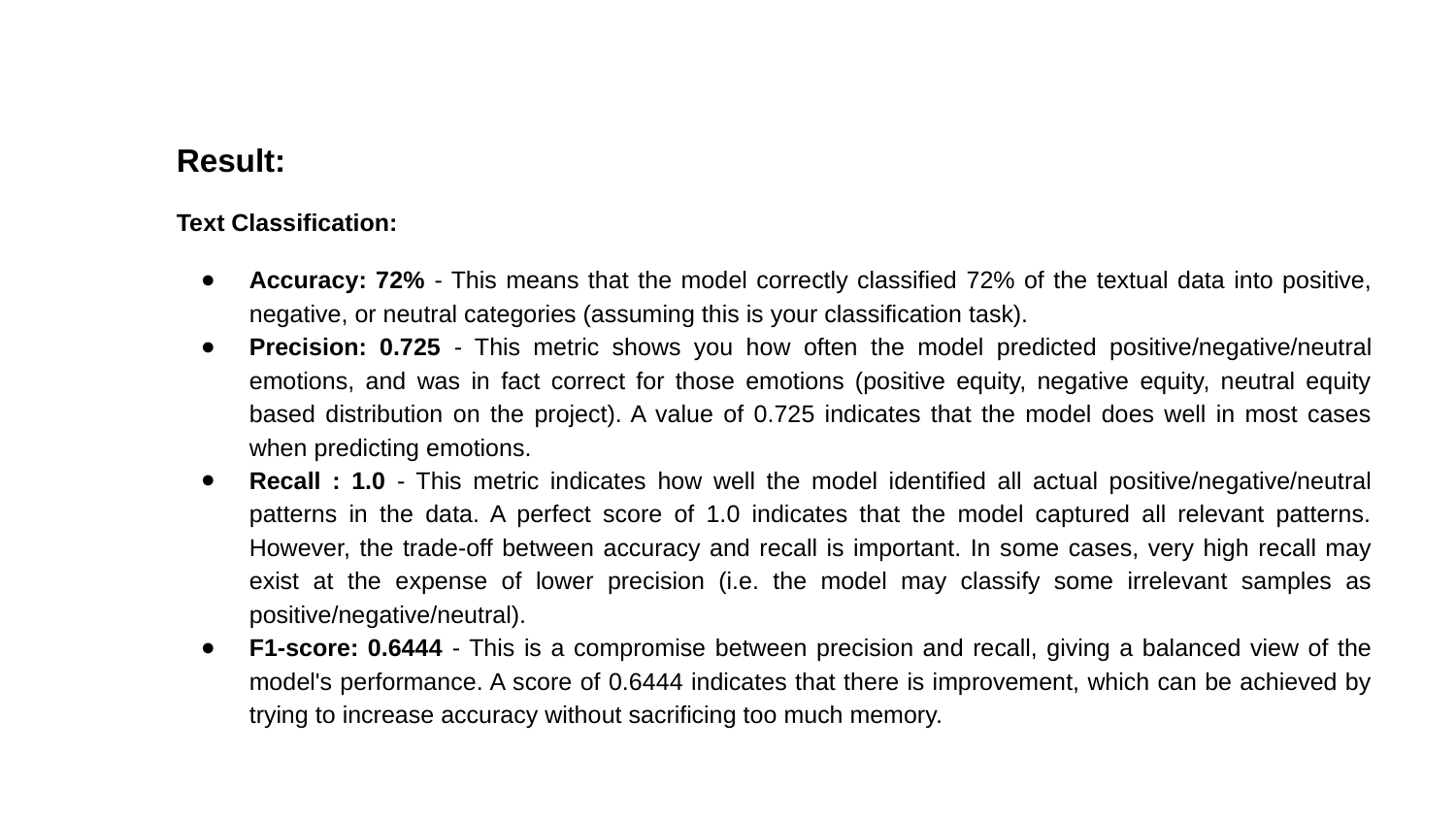

Result:
Text Classification:
Accuracy: 72% - This means that the model correctly classified 72% of the textual data into positive, negative, or neutral categories (assuming this is your classification task).
Precision: 0.725 - This metric shows you how often the model predicted positive/negative/neutral emotions, and was in fact correct for those emotions (positive equity, negative equity, neutral equity based distribution on the project). A value of 0.725 indicates that the model does well in most cases when predicting emotions.
Recall : 1.0 - This metric indicates how well the model identified all actual positive/negative/neutral patterns in the data. A perfect score of 1.0 indicates that the model captured all relevant patterns. However, the trade-off between accuracy and recall is important. In some cases, very high recall may exist at the expense of lower precision (i.e. the model may classify some irrelevant samples as positive/negative/neutral).
F1-score: 0.6444 - This is a compromise between precision and recall, giving a balanced view of the model's performance. A score of 0.6444 indicates that there is improvement, which can be achieved by trying to increase accuracy without sacrificing too much memory.